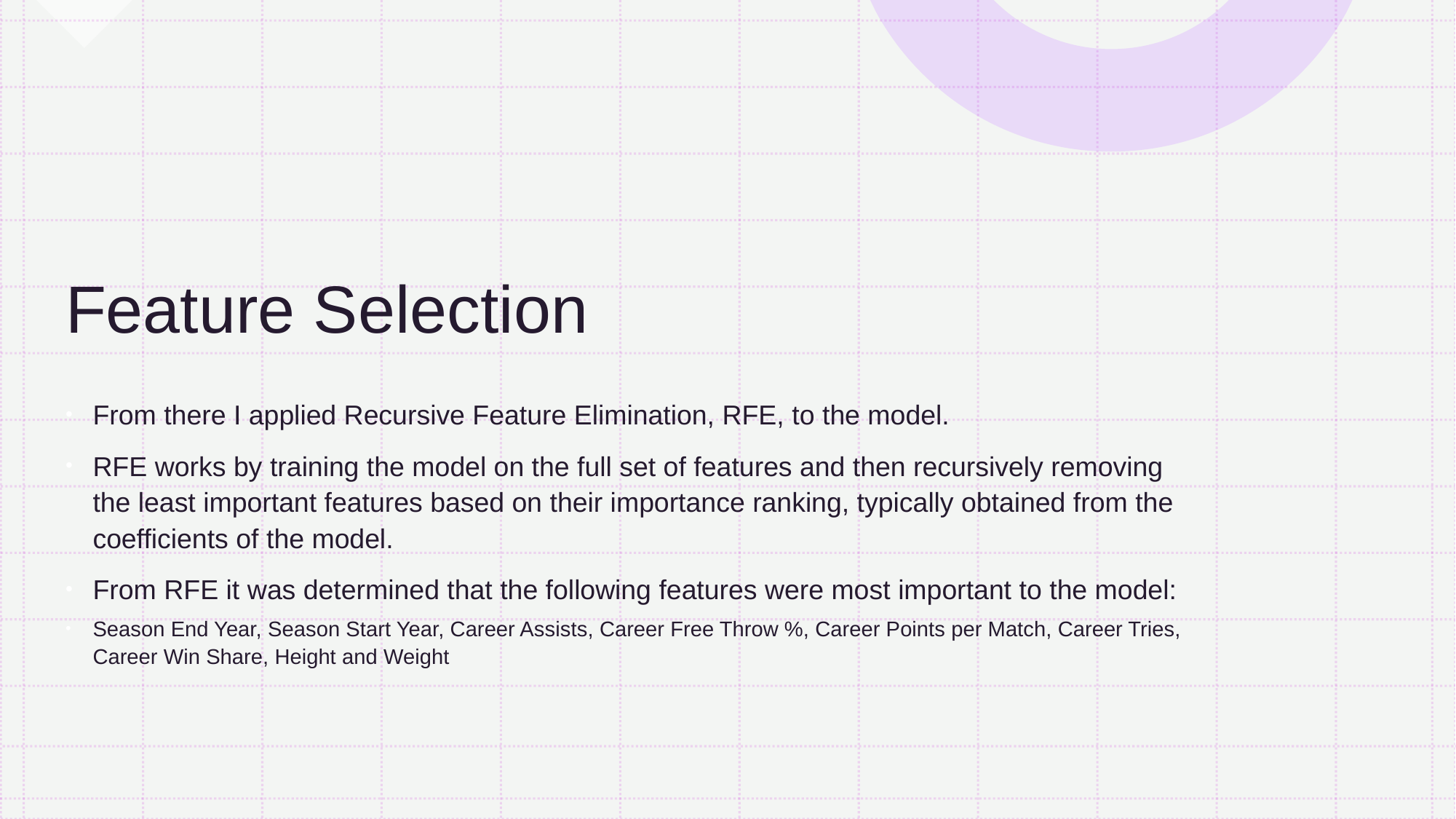

# Feature Selection
From there I applied Recursive Feature Elimination, RFE, to the model.
RFE works by training the model on the full set of features and then recursively removing the least important features based on their importance ranking, typically obtained from the coefficients of the model.
From RFE it was determined that the following features were most important to the model:
Season End Year, Season Start Year, Career Assists, Career Free Throw %, Career Points per Match, Career Tries, Career Win Share, Height and Weight